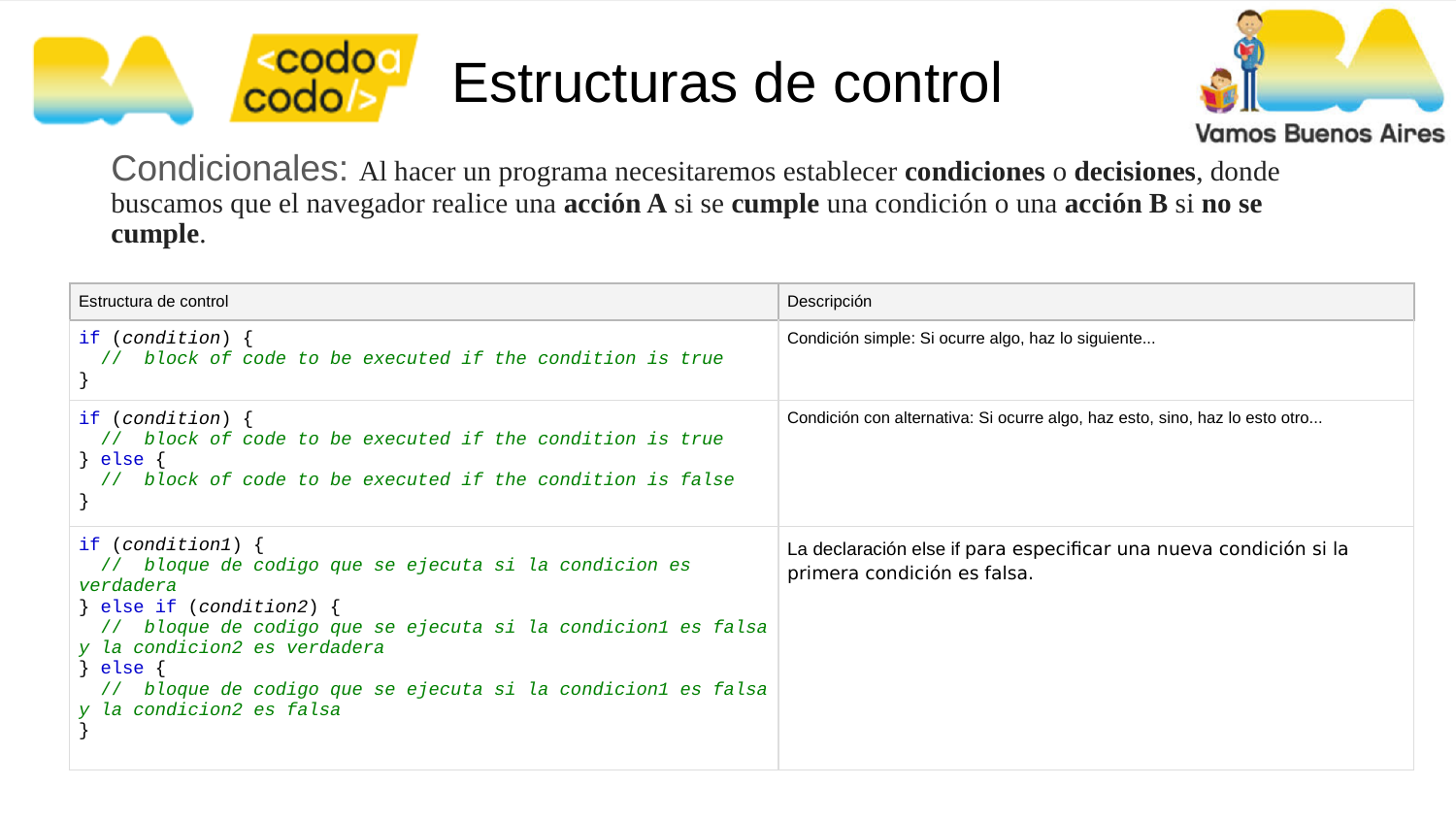

# Estructuras de control
Condicionales: Al hacer un programa necesitaremos establecer condiciones o decisiones, donde buscamos que el navegador realice una acción A si se cumple una condición o una acción B si no se cumple.
| Estructura de control | Descripción |
| --- | --- |
| if (condition) { // block of code to be executed if the condition is true } | Condición simple: Si ocurre algo, haz lo siguiente... |
| if (condition) { // block of code to be executed if the condition is true } else { // block of code to be executed if the condition is false } | Condición con alternativa: Si ocurre algo, haz esto, sino, haz lo esto otro... |
| if (condition1) { // bloque de codigo que se ejecuta si la condicion es verdadera } else if (condition2) { // bloque de codigo que se ejecuta si la condicion1 es falsa y la condicion2 es verdadera } else { // bloque de codigo que se ejecuta si la condicion1 es falsa y la condicion2 es falsa } | La declaración else if para especificar una nueva condición si la primera condición es falsa. |